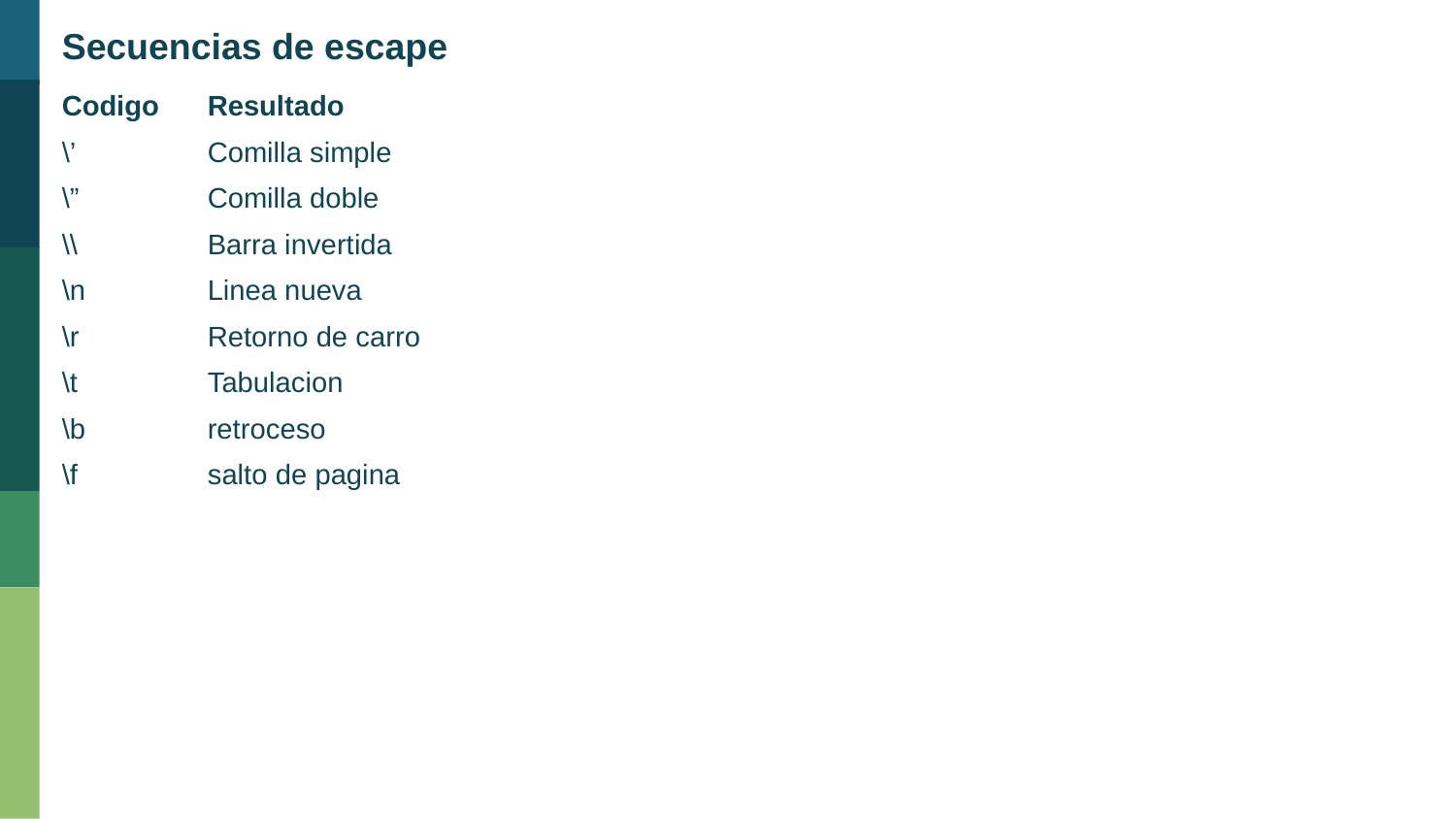

Secuencias de escape
Codigo	Resultado
\’	Comilla simple
\”	Comilla doble
\\	Barra invertida
\n	Linea nueva
\r	Retorno de carro
\t	Tabulacion
\b	retroceso
\f	salto de pagina